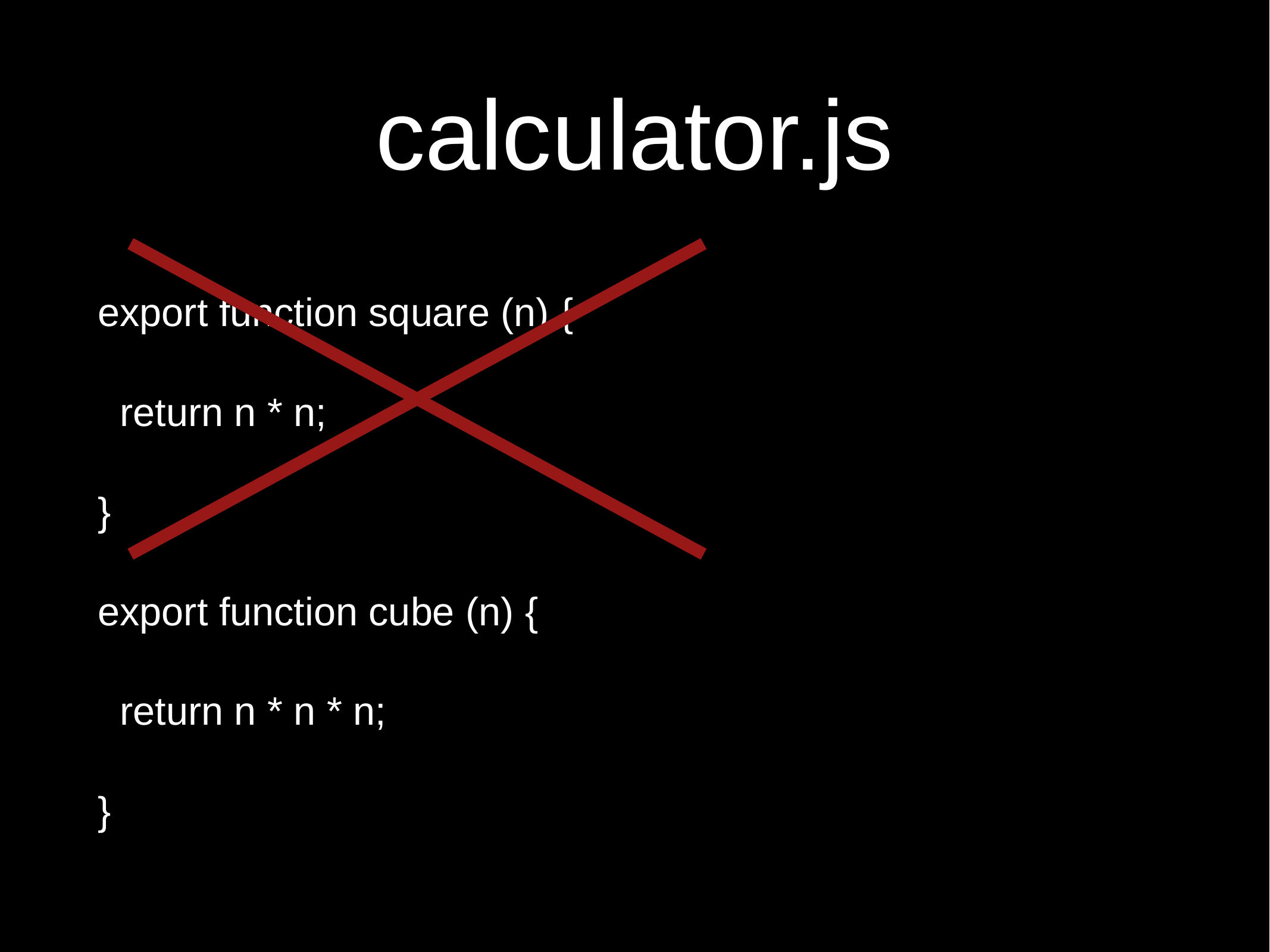

# calculator.js

export function square (n) {
  return n * n;
}
export function cube (n) {
  return n * n * n;
}